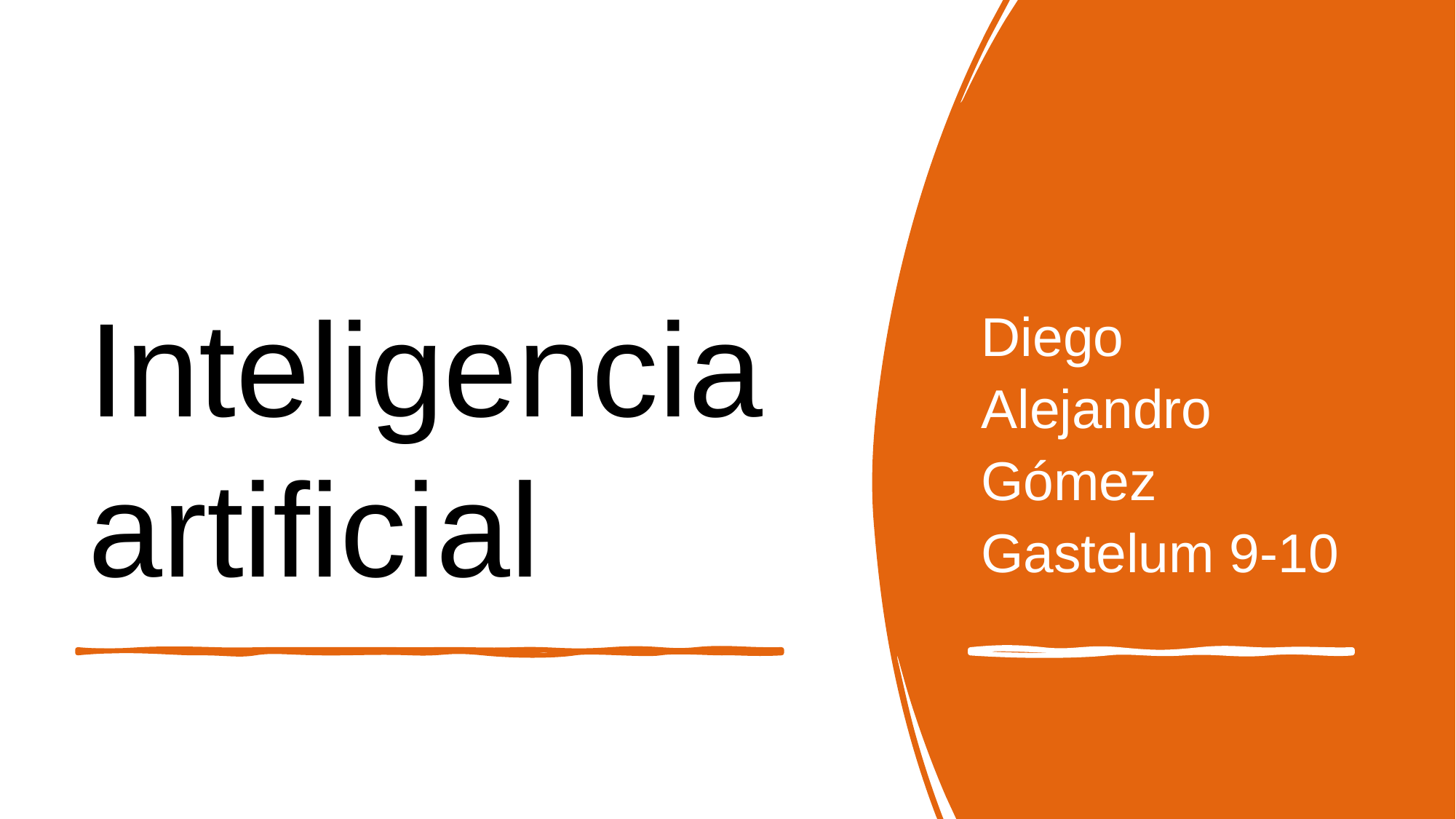

Diego Alejandro Gómez Gastelum 9-10
# Inteligencia artificial